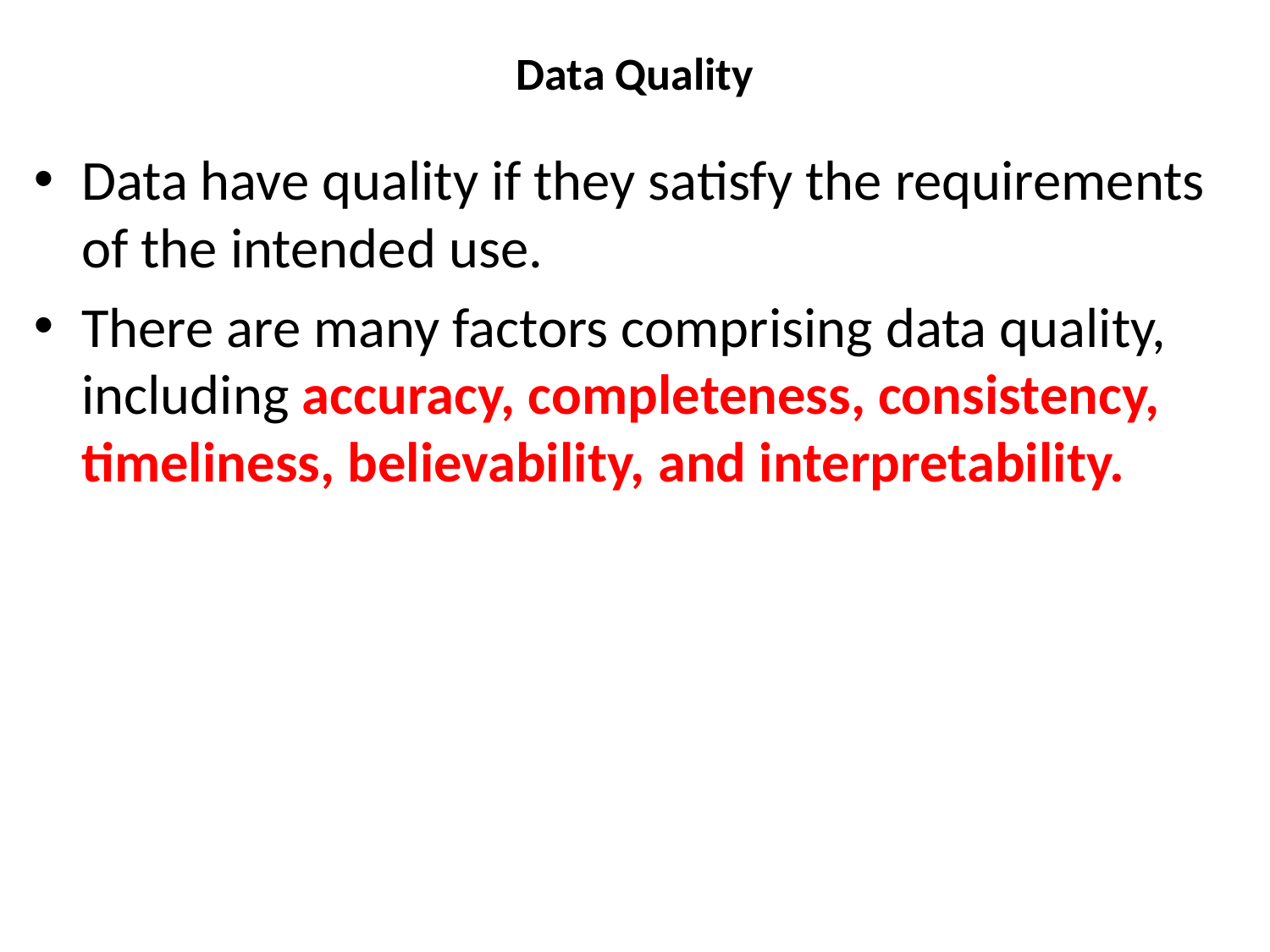

# Data Quality
Data have quality if they satisfy the requirements of the intended use.
There are many factors comprising data quality, including accuracy, completeness, consistency, timeliness, believability, and interpretability.